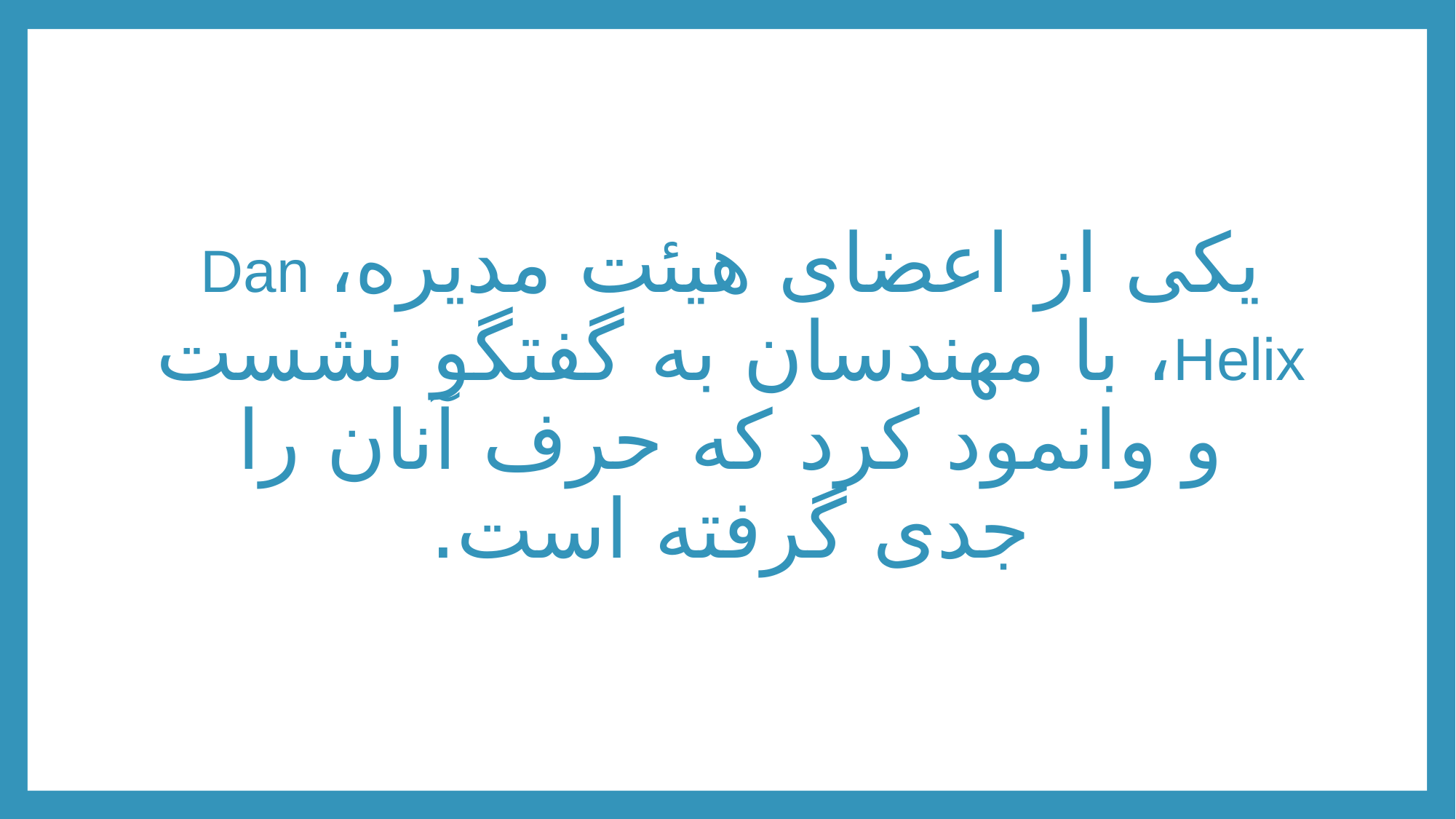

یکی از اعضای هیئت مدیره، Dan Helix، با مهندسان به گفتگو نشست و وانمود کرد که حرف آنان را جدی گرفته است.